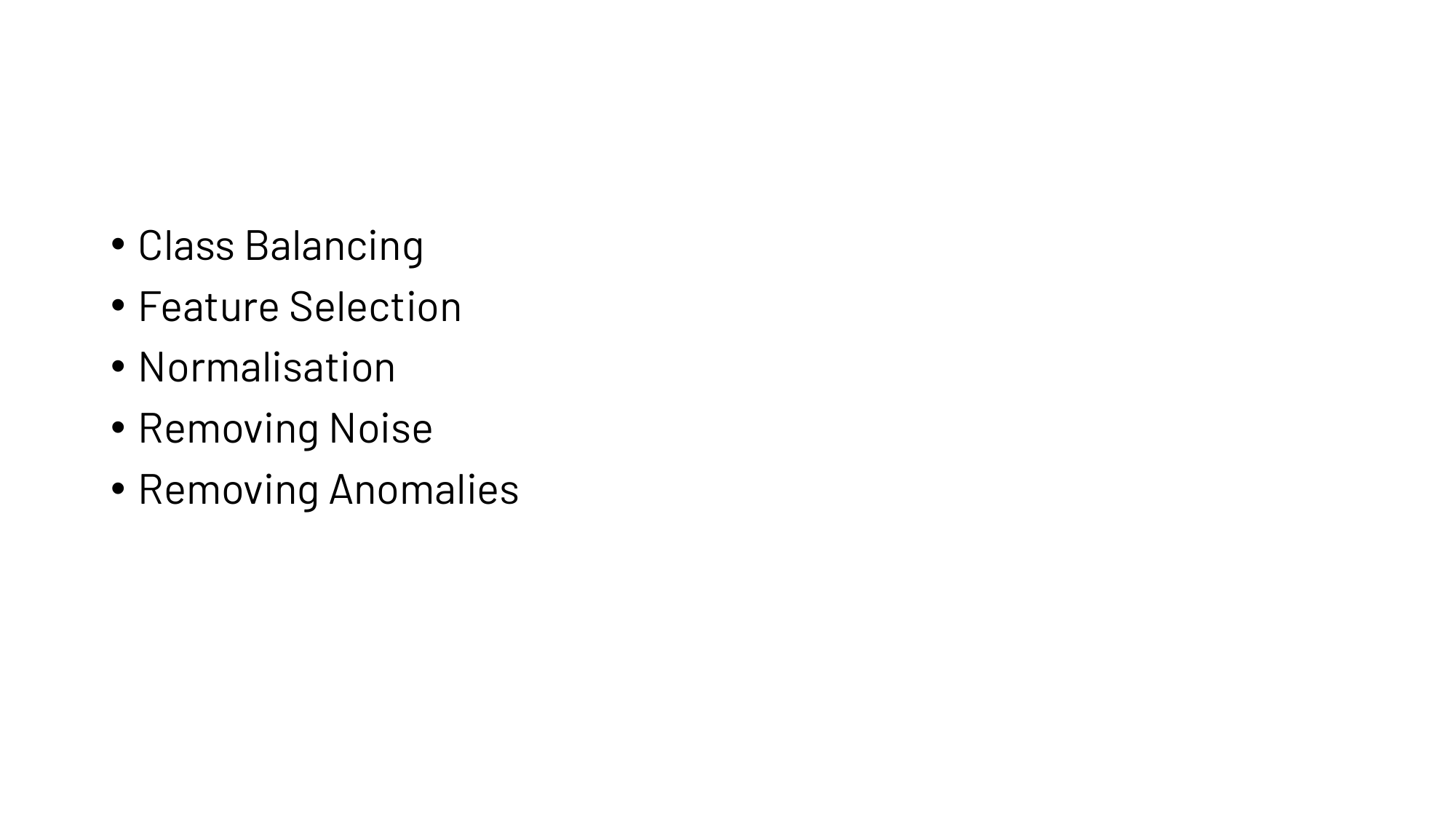

#
Class Balancing
Feature Selection
Normalisation
Removing Noise
Removing Anomalies